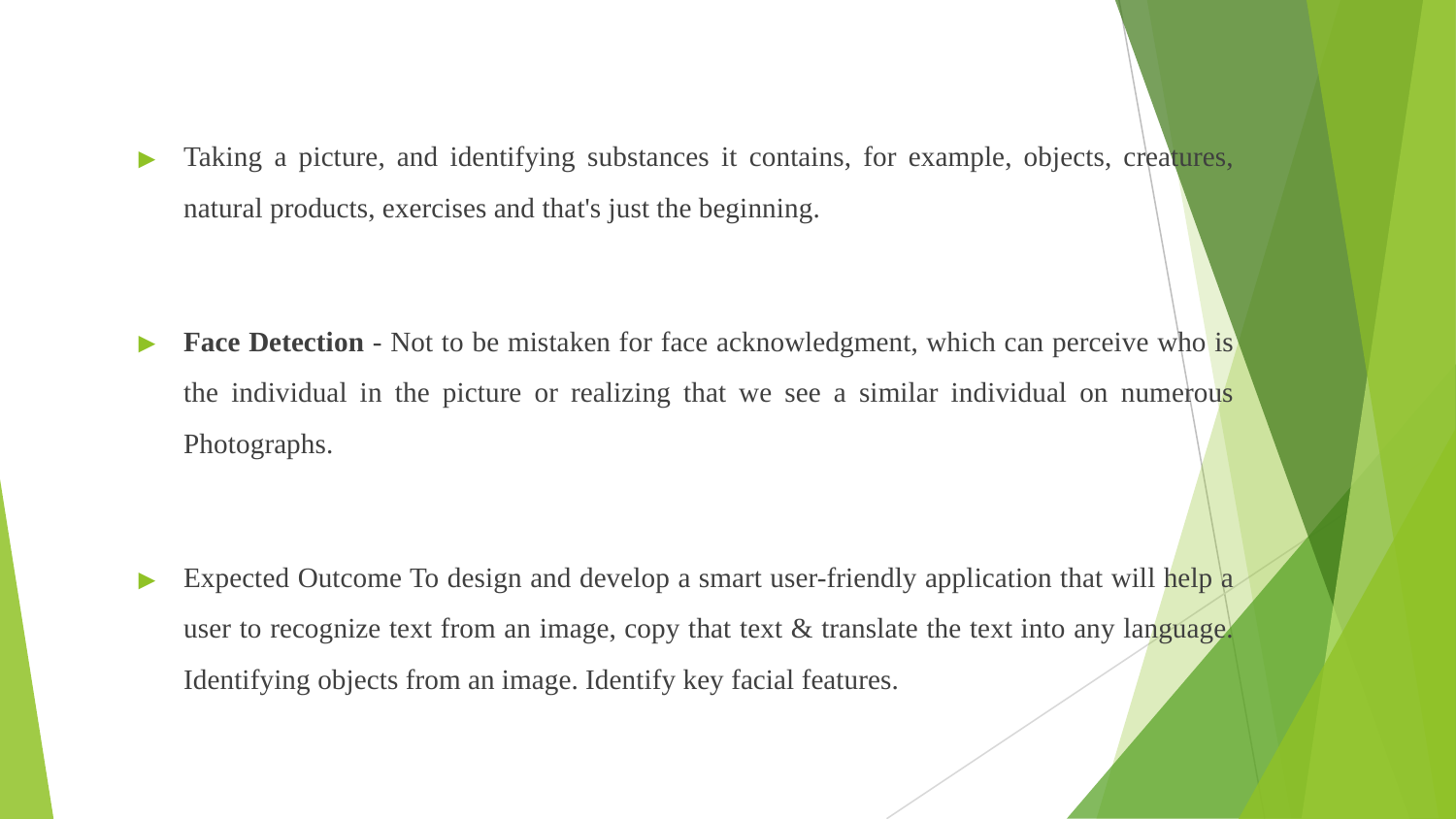

Taking a picture, and identifying substances it contains, for example, objects, creatures, natural products, exercises and that's just the beginning.

Face Detection - Not to be mistaken for face acknowledgment, which can perceive who is the individual in the picture or realizing that we see a similar individual on numerous Photographs.

Expected Outcome To design and develop a smart user-friendly application that will help a user to recognize text from an image, copy that text & translate the text into any language. Identifying objects from an image. Identify key facial features.